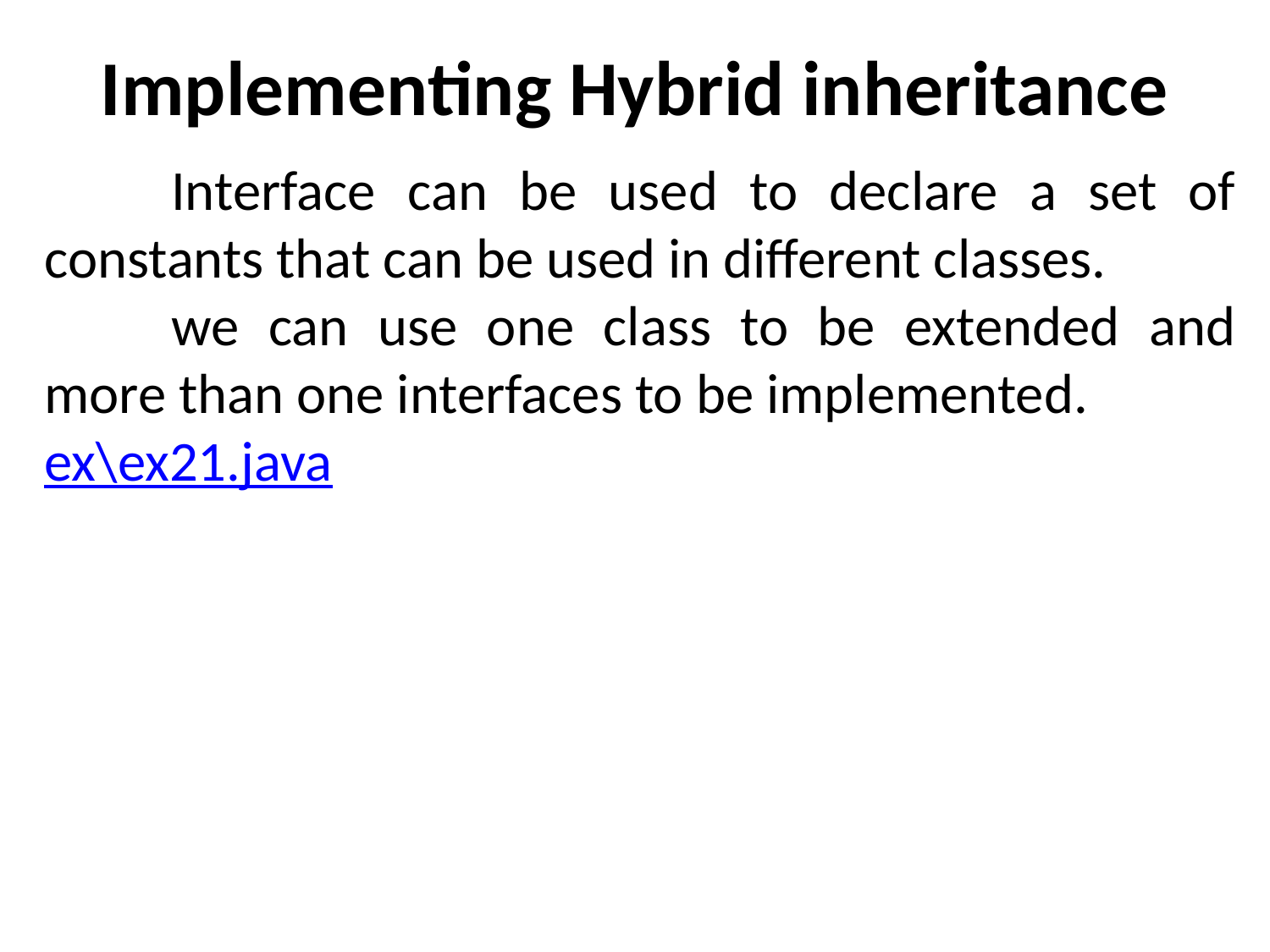

# Implementing Hybrid inheritance
	Interface can be used to declare a set of constants that can be used in different classes.
	we can use one class to be extended and more than one interfaces to be implemented.
ex\ex21.java